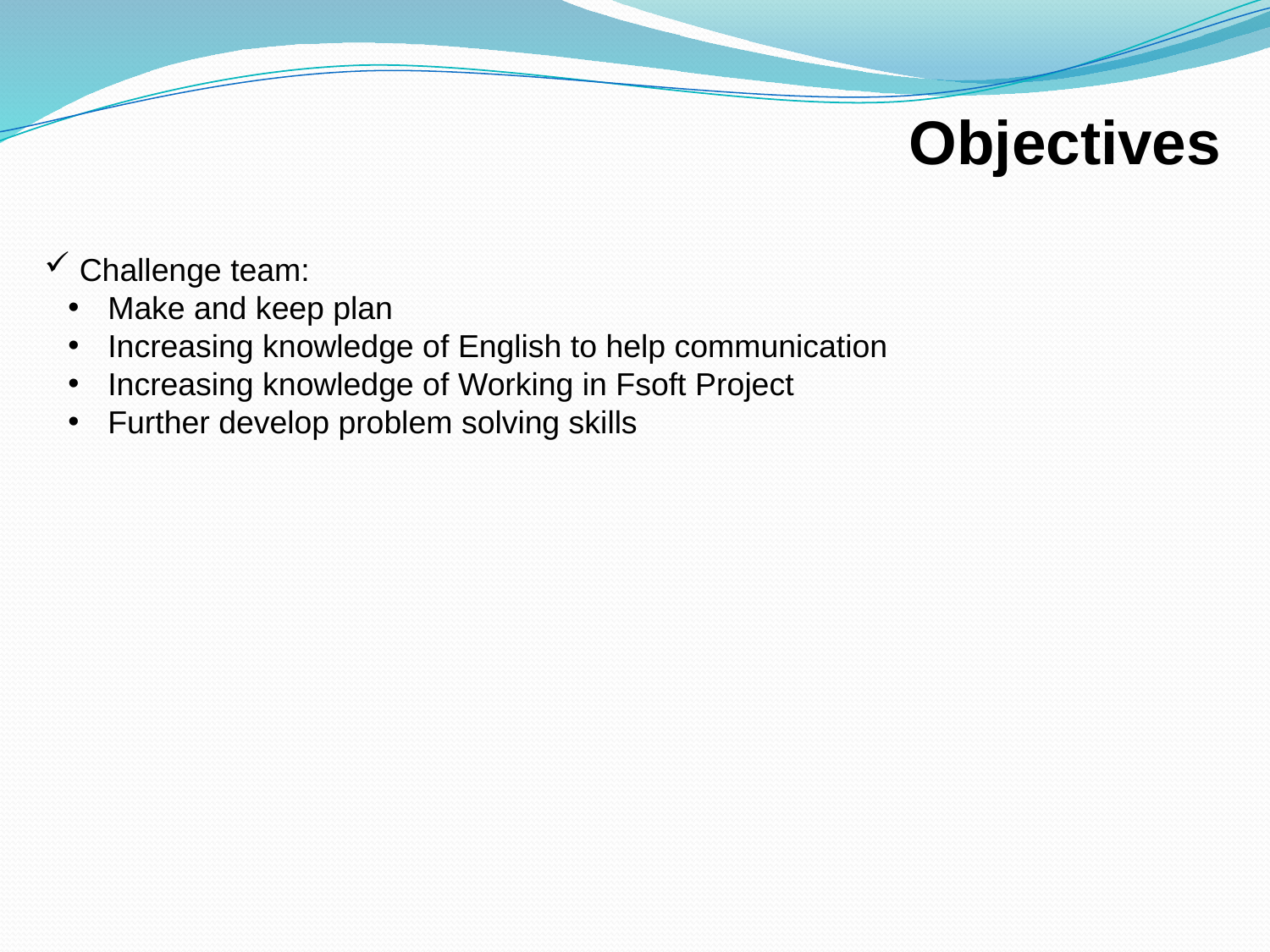

# Objectives
 Challenge team:
Make and keep plan
Increasing knowledge of English to help communication
Increasing knowledge of Working in Fsoft Project
Further develop problem solving skills